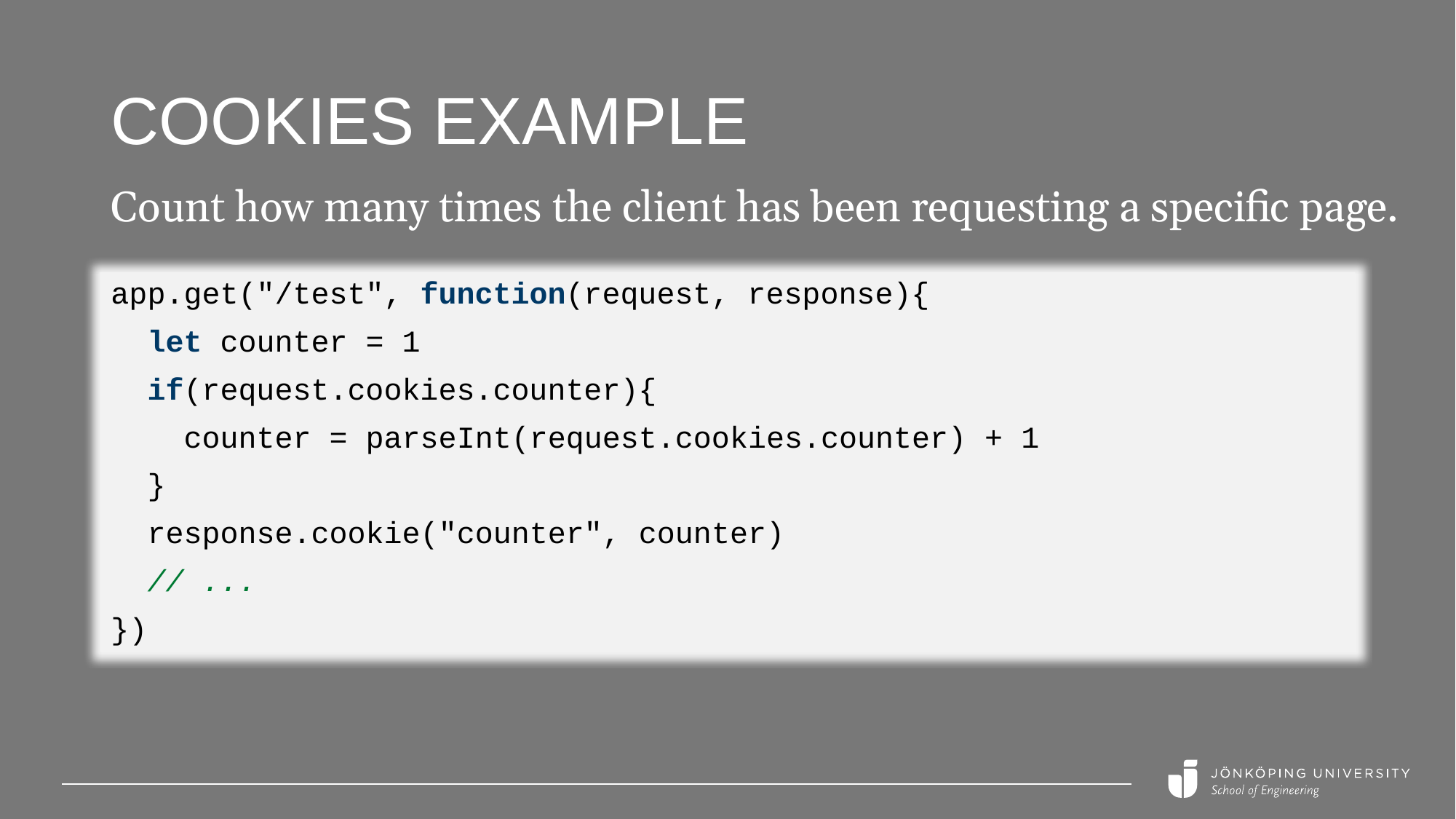

# cookies example
Count how many times the client has been requesting a specific page.
app.get("/test", function(request, response){
  let counter = 1
  if(request.cookies.counter){
    counter = parseInt(request.cookies.counter) + 1
  }
  response.cookie("counter", counter)
  // ...
})